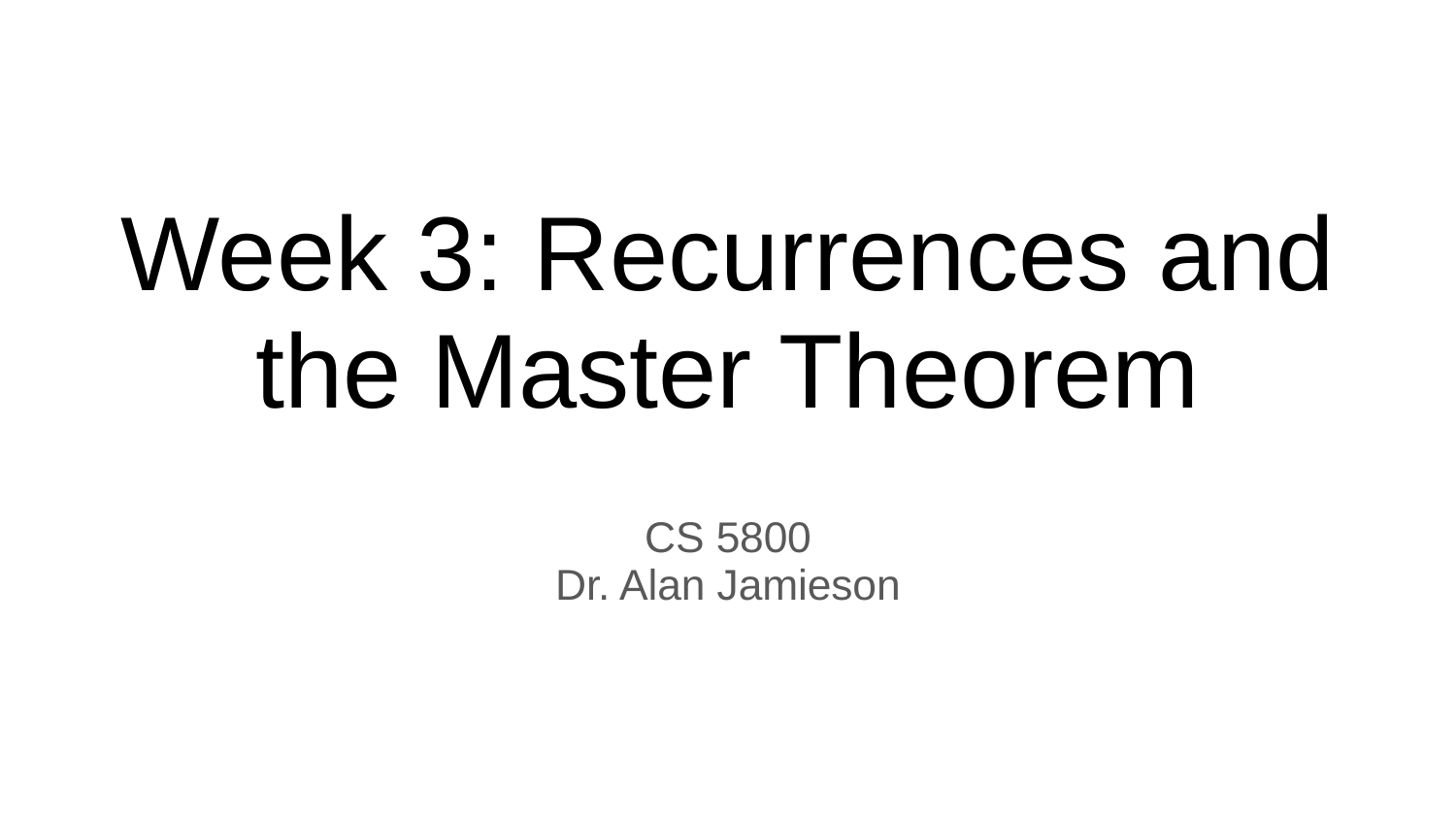

# Week 3: Recurrences and the Master Theorem

CS 5800
Dr. Alan Jamieson